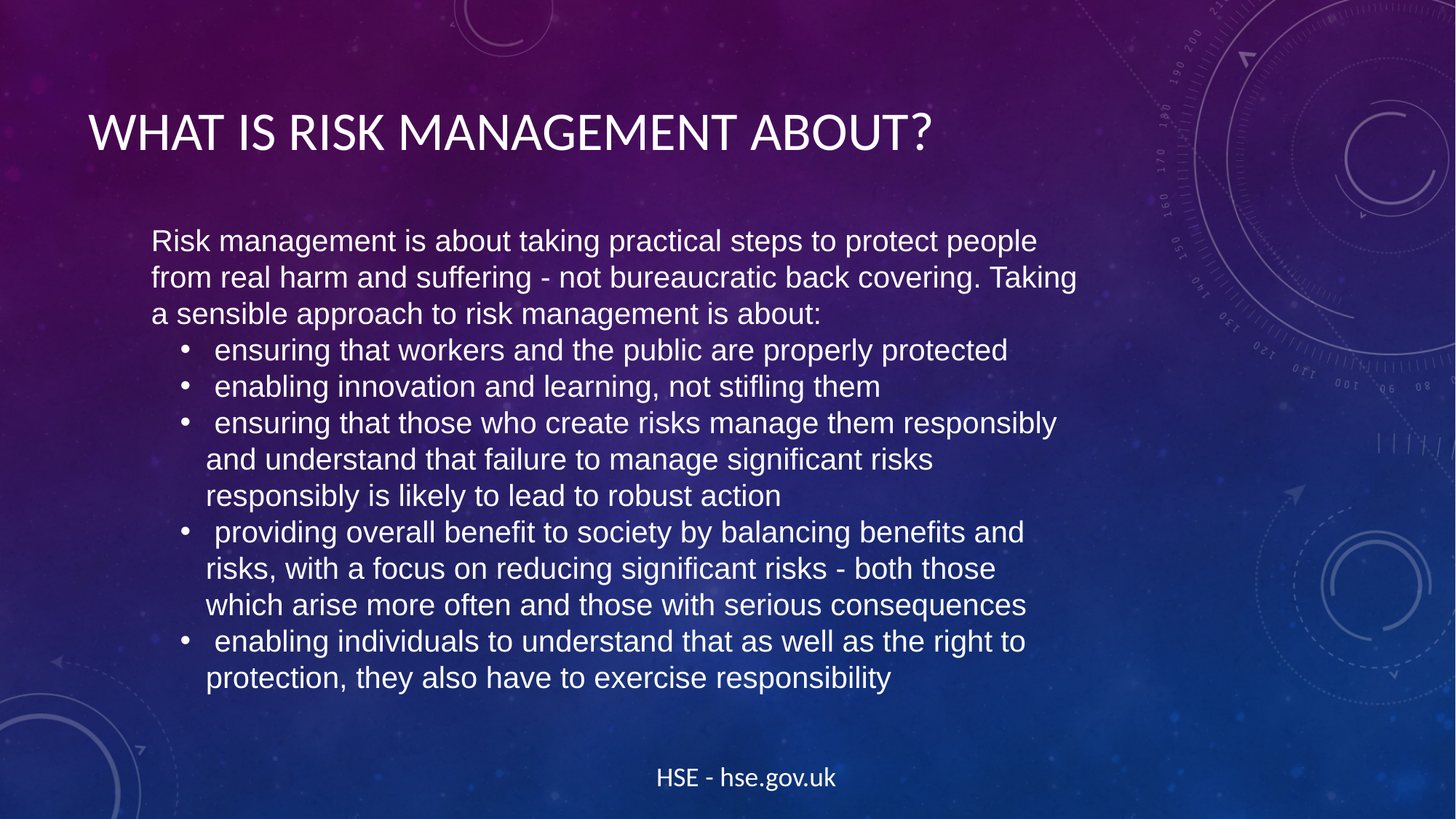

# What is risk management about?
Risk management is about taking practical steps to protect people from real harm and suffering - not bureaucratic back covering. Taking a sensible approach to risk management is about:
 ensuring that workers and the public are properly protected
 enabling innovation and learning, not stifling them
 ensuring that those who create risks manage them responsibly 	and understand that failure to manage significant risks 	responsibly is likely to lead to robust action
 providing overall benefit to society by balancing benefits and 	risks, with a focus on reducing significant risks - both those 	which arise more often and those with serious consequences
 enabling individuals to understand that as well as the right to 	protection, they also have to exercise responsibility
HSE - hse.gov.uk